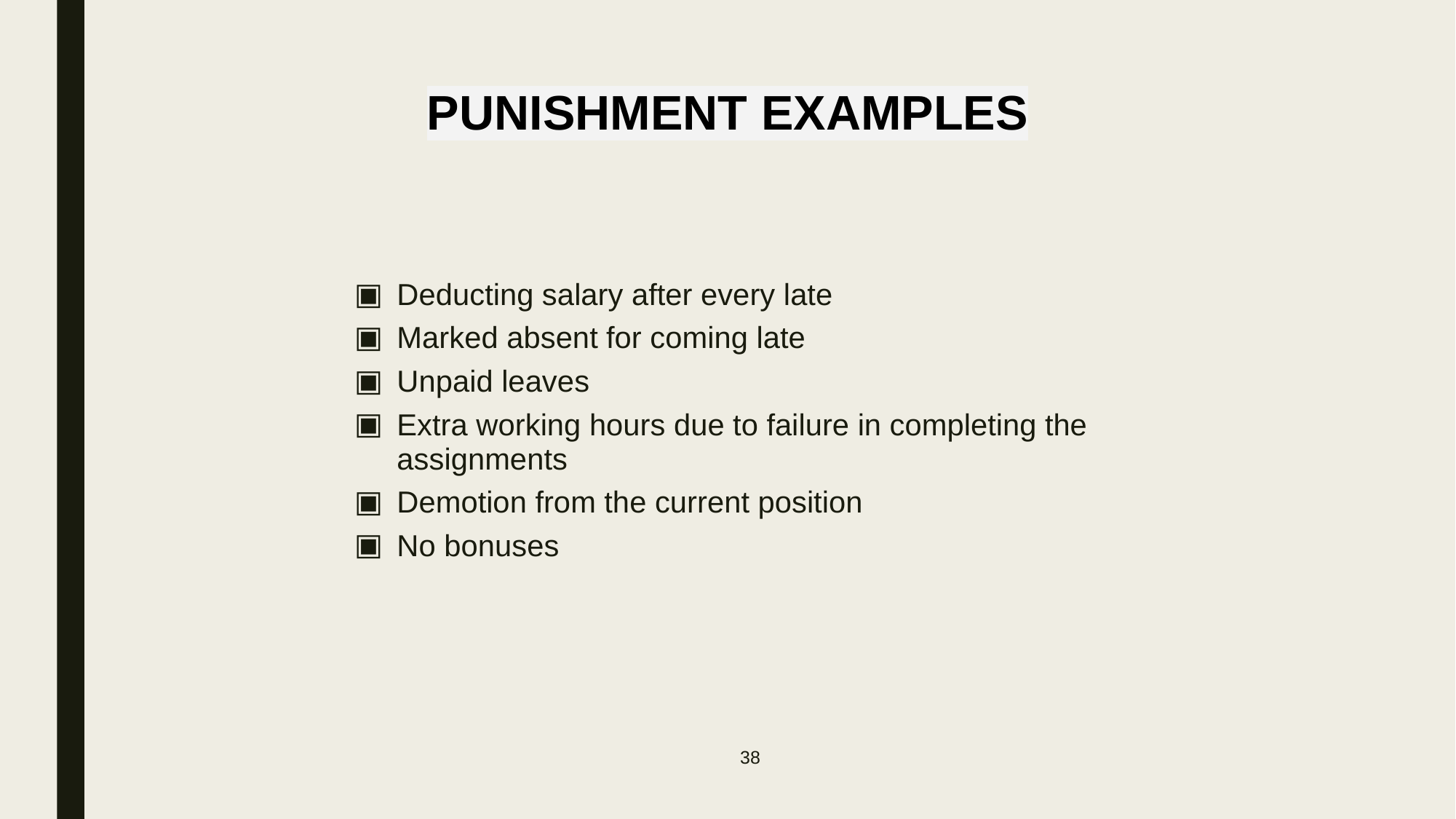

# PUNISHMENT EXAMPLES

Deducting salary after every late
Marked absent for coming late
Unpaid leaves
Extra working hours due to failure in completing the assignments
Demotion from the current position
No bonuses

38